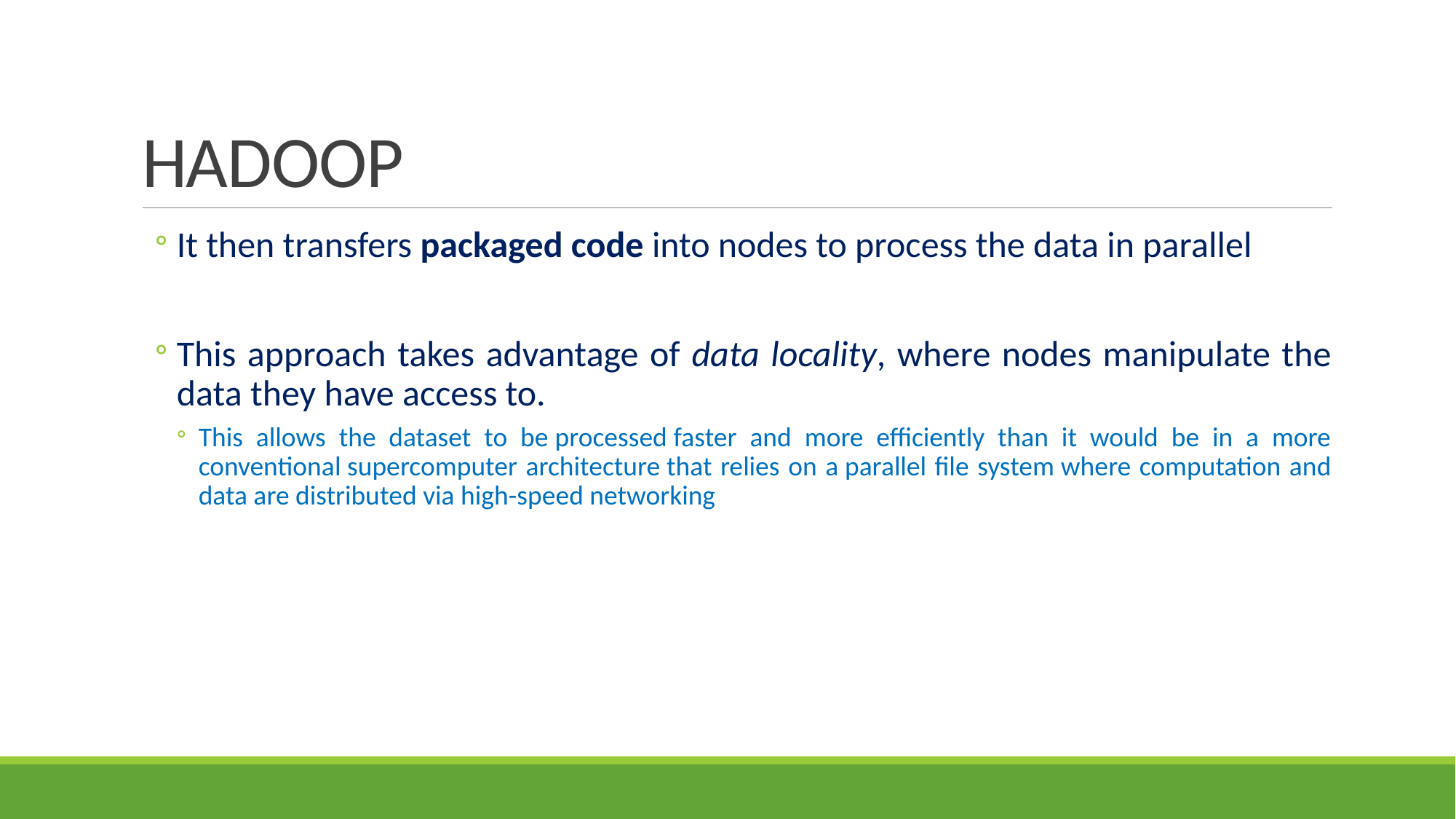

# HADOOP
It then transfers packaged code into nodes to process the data in parallel

This approach takes advantage of data locality, where nodes manipulate the data they have access to.
This allows the dataset to be processed faster and more efficiently than it would be in a more conventional supercomputer architecture that relies on a parallel file system where computation and data are distributed via high-speed networking